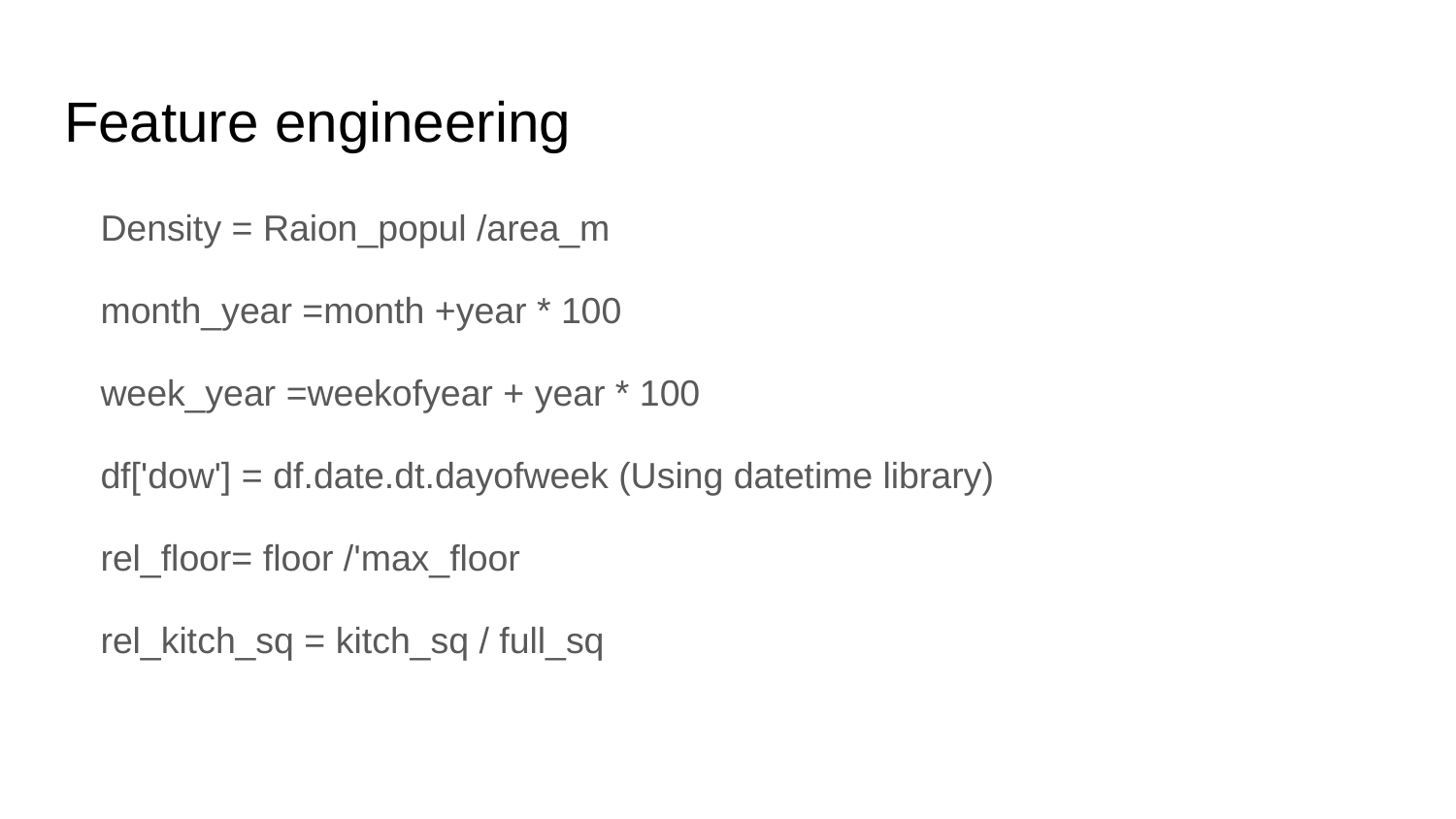

# Feature engineering
Density = Raion_popul /area_m
month_year =month +year * 100
week_year =weekofyear + year * 100
df['dow'] = df.date.dt.dayofweek (Using datetime library)
rel_floor= floor /'max_floor
rel_kitch_sq = kitch_sq / full_sq